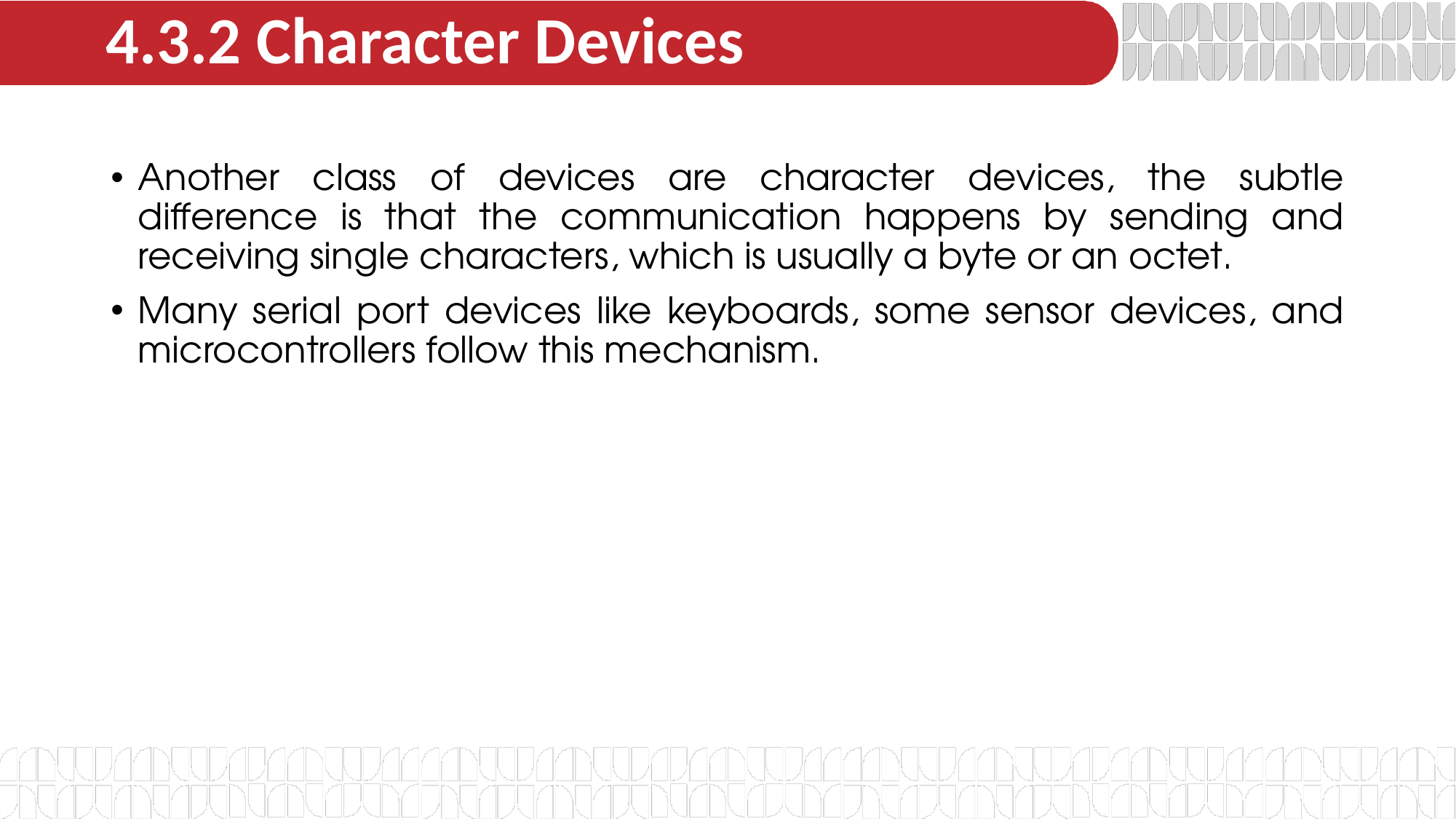

# 4.3.2 Character Devices
Another class of devices are character devices, the subtle difference is that the communication happens by sending and receiving single characters, which is usually a byte or an octet.
Many serial port devices like keyboards, some sensor devices, and microcontrollers follow this mechanism.